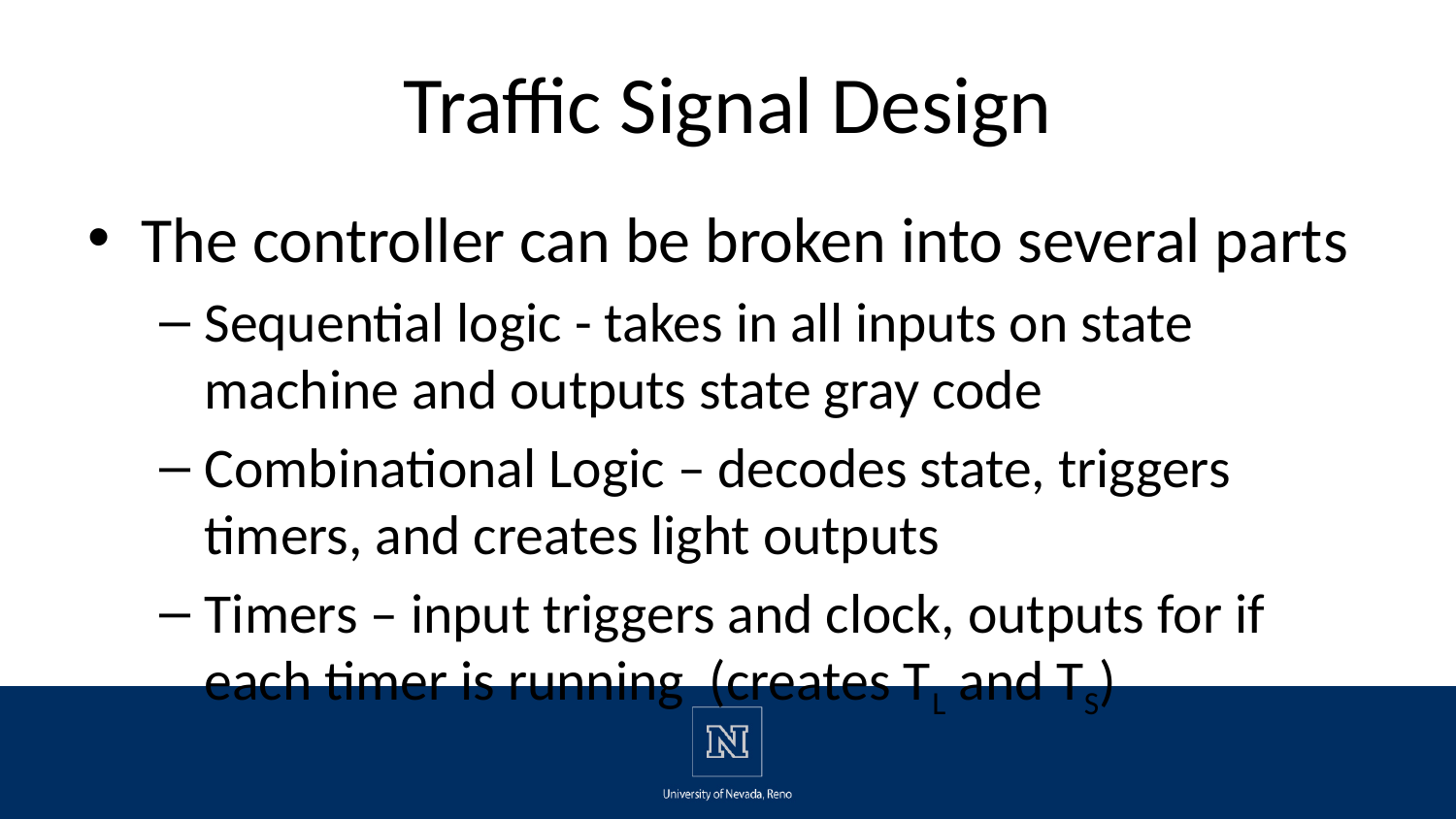

# Traffic Signal Design
The controller can be broken into several parts
Sequential logic - takes in all inputs on state machine and outputs state gray code
Combinational Logic – decodes state, triggers timers, and creates light outputs
Timers – input triggers and clock, outputs for if each timer is running  (creates TL and TS)